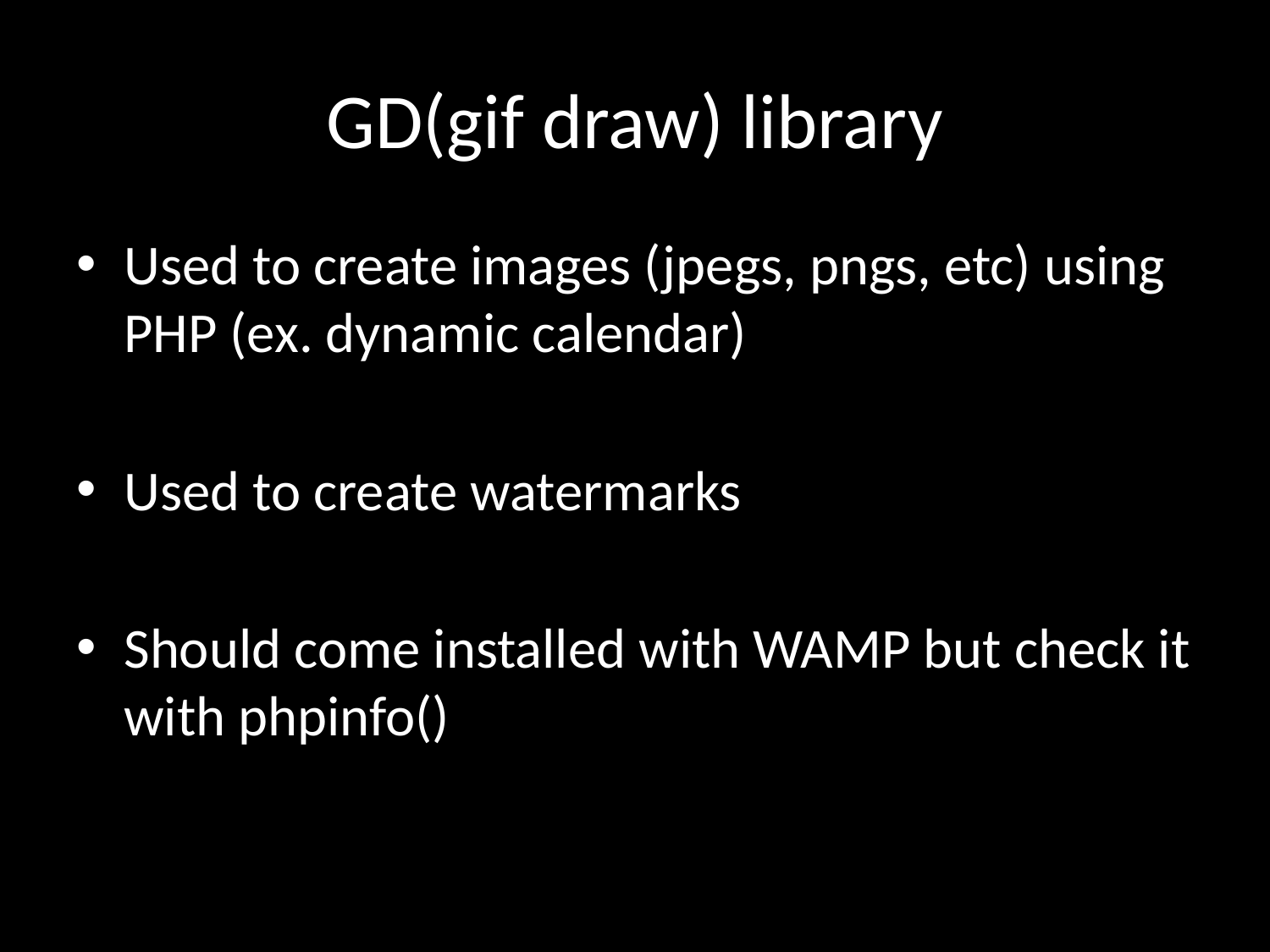

# GD(gif draw) library
Used to create images (jpegs, pngs, etc) using PHP (ex. dynamic calendar)

Used to create watermarks

Should come installed with WAMP but check it with phpinfo()